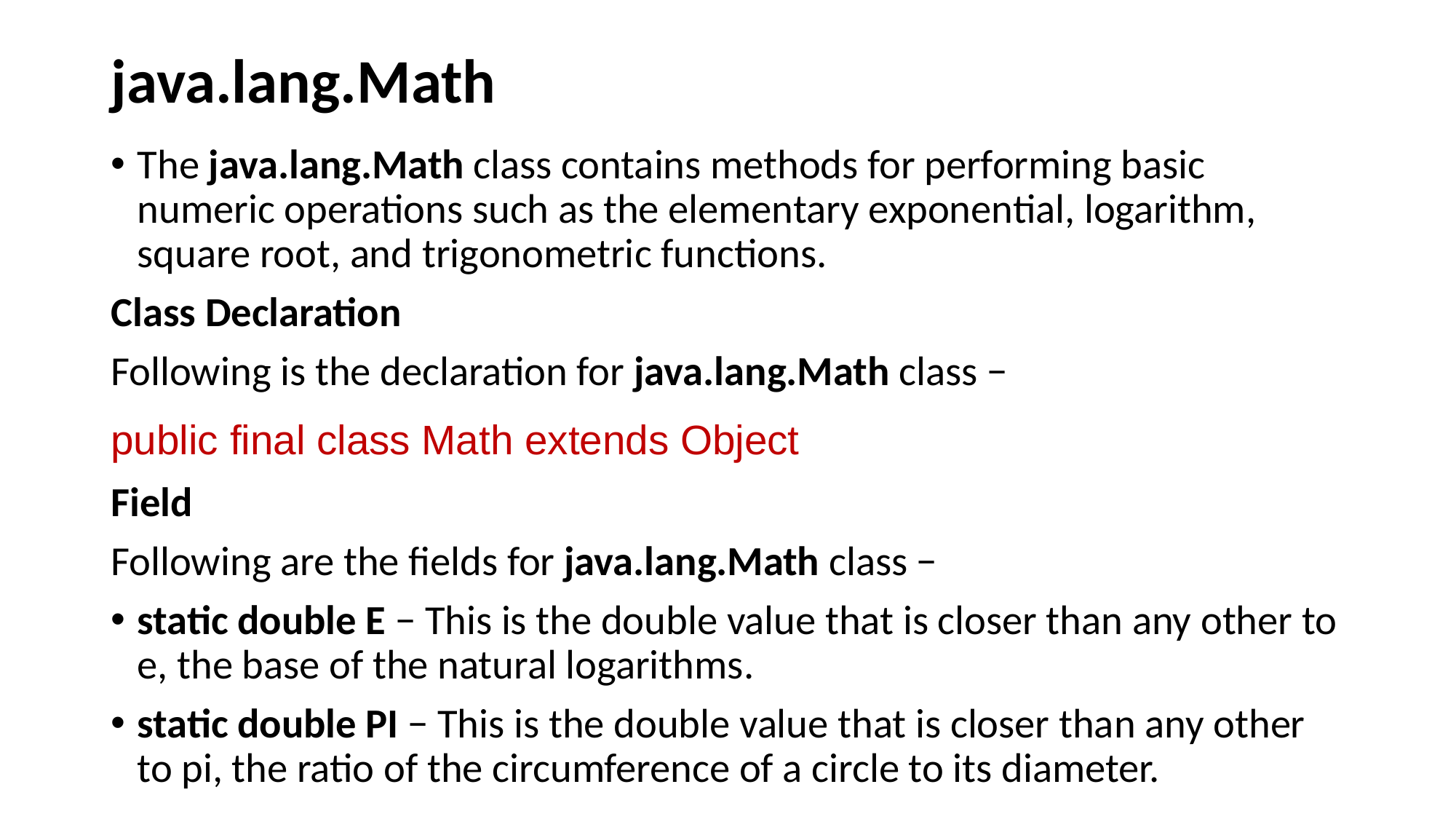

# java.lang.Math
The java.lang.Math class contains methods for performing basic numeric operations such as the elementary exponential, logarithm, square root, and trigonometric functions.
Class Declaration
Following is the declaration for java.lang.Math class −
public final class Math extends Object
Field
Following are the fields for java.lang.Math class −
static double E − This is the double value that is closer than any other to e, the base of the natural logarithms.
static double PI − This is the double value that is closer than any other to pi, the ratio of the circumference of a circle to its diameter.